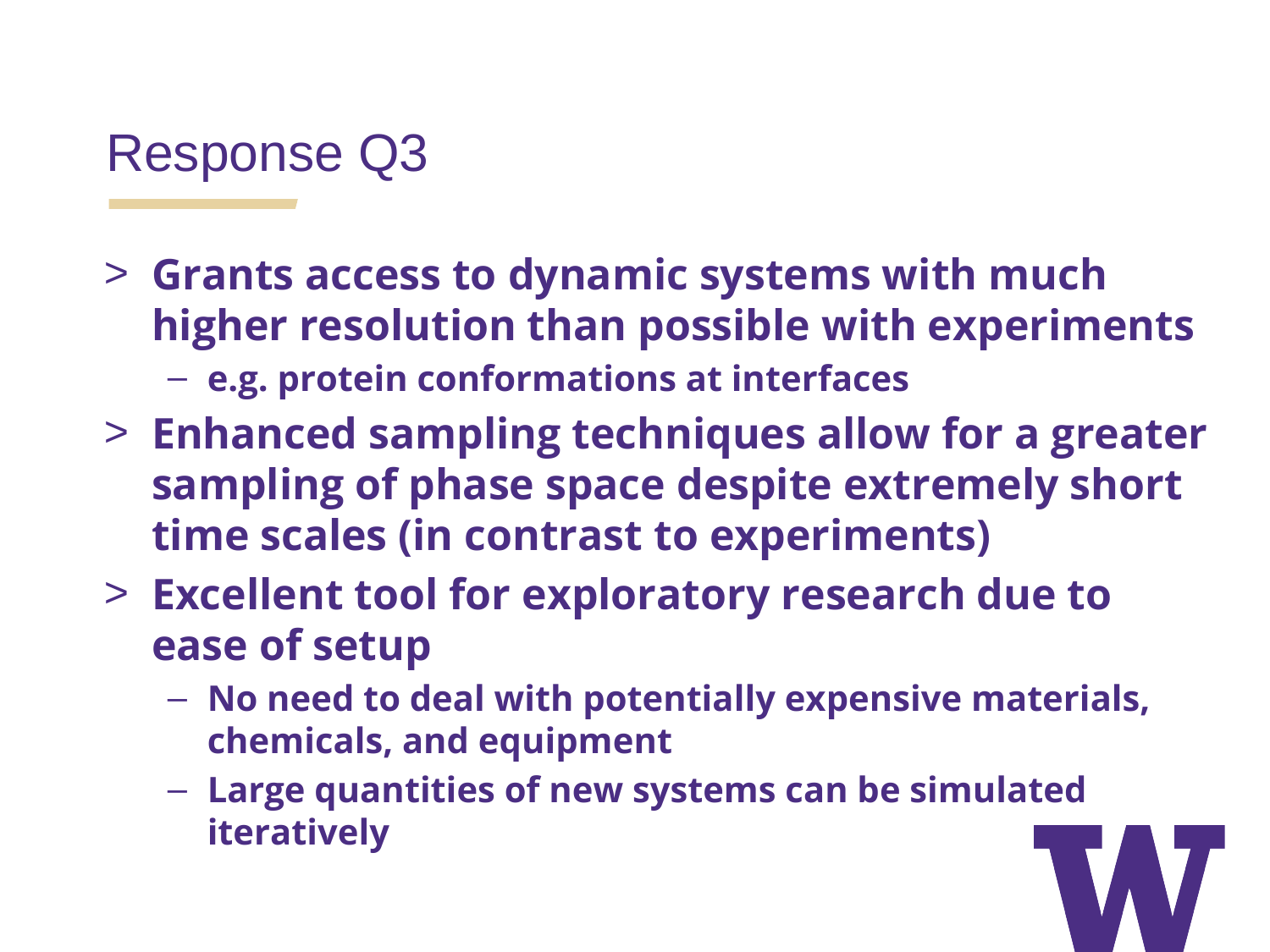

Response Q3
Grants access to dynamic systems with much higher resolution than possible with experiments
e.g. protein conformations at interfaces
Enhanced sampling techniques allow for a greater sampling of phase space despite extremely short time scales (in contrast to experiments)
Excellent tool for exploratory research due to ease of setup
No need to deal with potentially expensive materials, chemicals, and equipment
Large quantities of new systems can be simulated iteratively